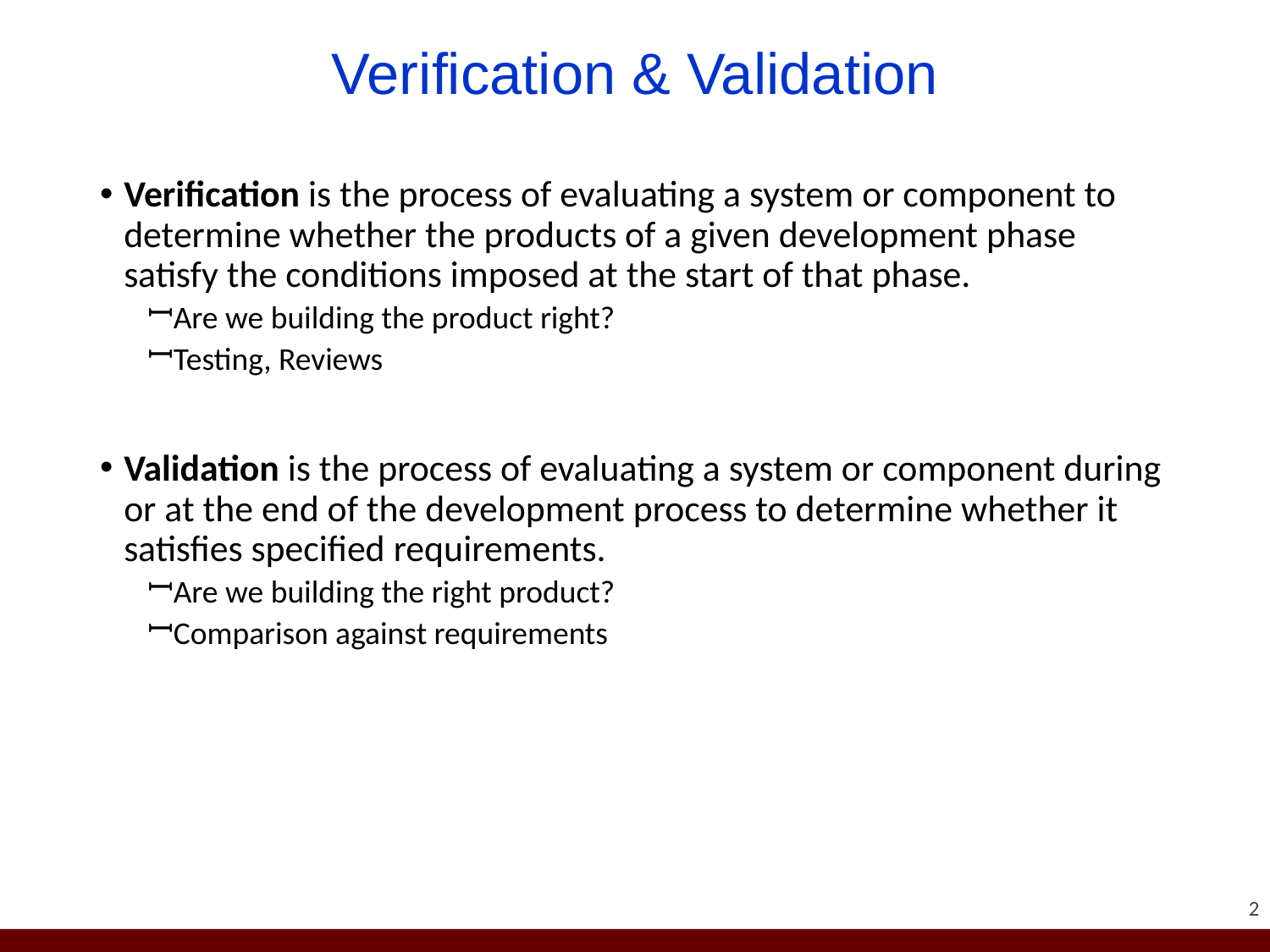

# Verification & Validation
Verification is the process of evaluating a system or component to determine whether the products of a given development phase satisfy the conditions imposed at the start of that phase.
Are we building the product right?
Testing, Reviews

Validation is the process of evaluating a system or component during or at the end of the development process to determine whether it satisfies specified requirements.
Are we building the right product?
Comparison against requirements